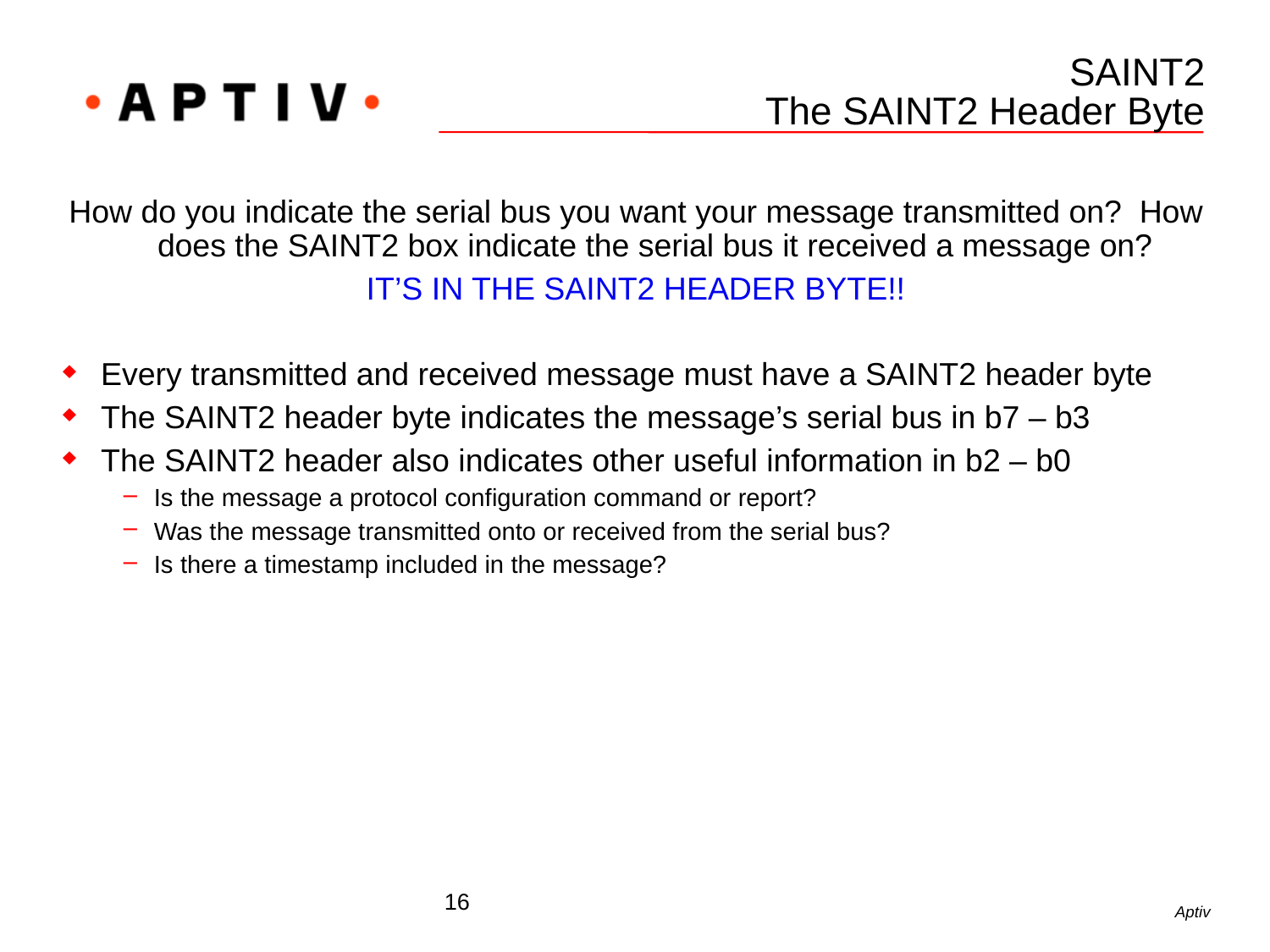

# SAINT2 The SAINT2 Header Byte
How do you indicate the serial bus you want your message transmitted on?  How does the SAINT2 box indicate the serial bus it received a message on?
IT’S IN THE SAINT2 HEADER BYTE!!

Every transmitted and received message must have a SAINT2 header byte
The SAINT2 header byte indicates the message’s serial bus in b7 – b3
The SAINT2 header also indicates other useful information in b2 – b0
Is the message a protocol configuration command or report?
Was the message transmitted onto or received from the serial bus?
Is there a timestamp included in the message?

16